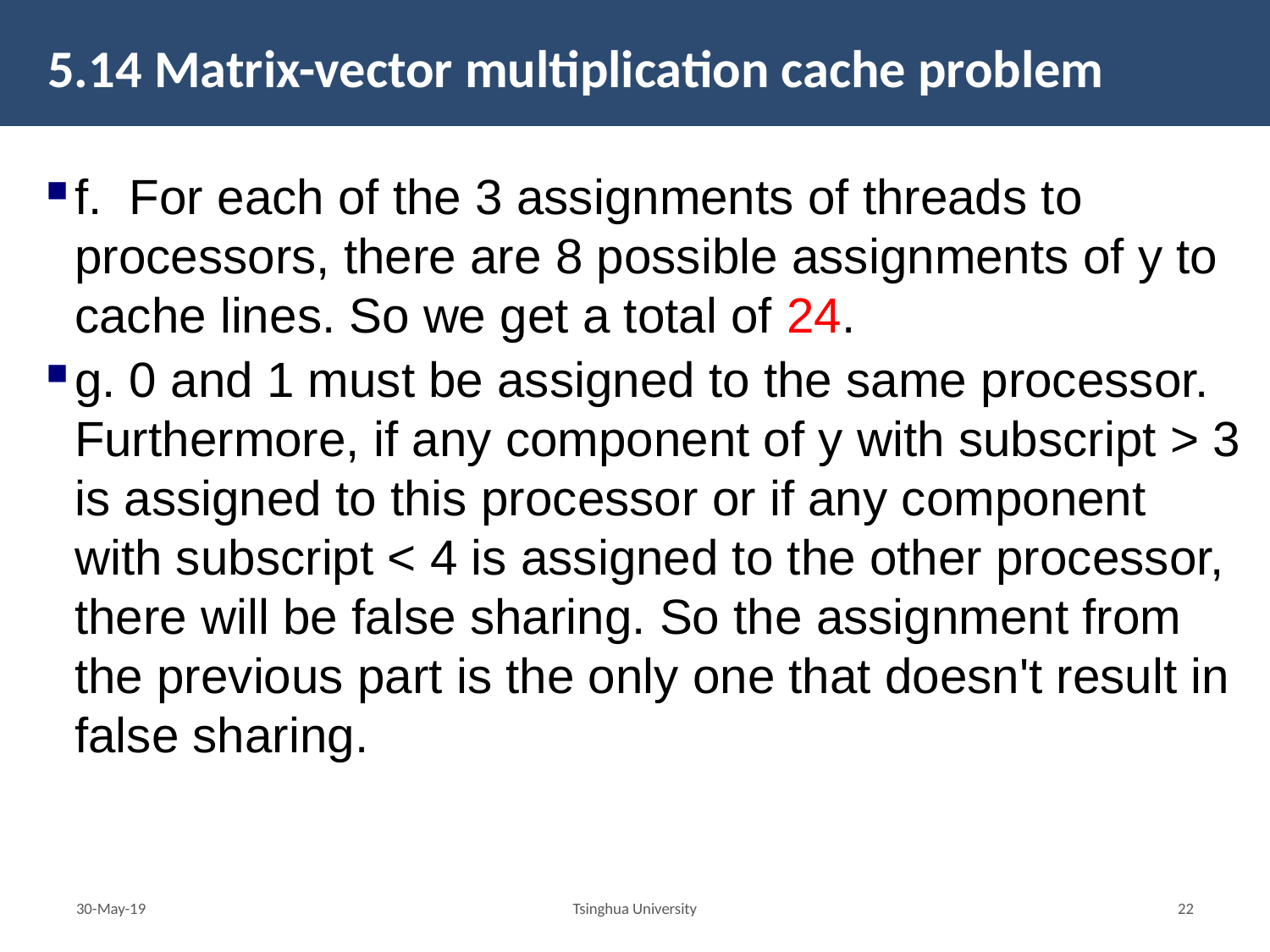

# 5.14 Matrix-vector multiplication cache problem
f.  For each of the 3 assignments of threads to processors, there are 8 possible assignments of y to cache lines. So we get a total of 24.
g. 0 and 1 must be assigned to the same processor. Furthermore, if any component of y with subscript > 3 is assigned to this processor or if any component with subscript < 4 is assigned to the other processor, there will be false sharing. So the assignment from the previous part is the only one that doesn't result in false sharing.
30-May-19
Tsinghua University
22